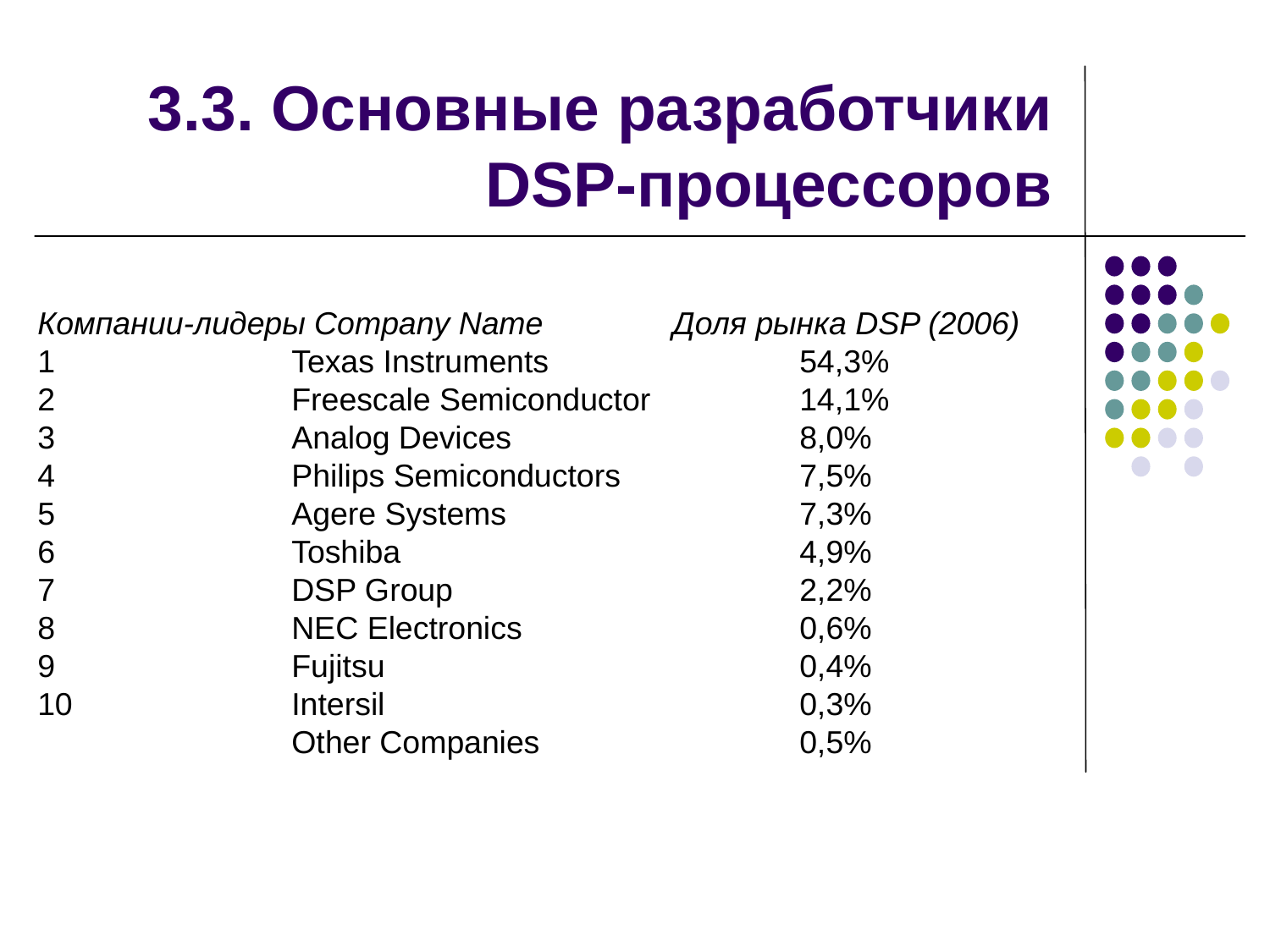

# 3.3. Основные разработчики DSP-процессоров
Компании-лидеры Company Name		Доля рынка DSP (2006)
1		Texas Instruments 		54,3%
2		Freescale Semiconductor 		14,1%
3		Analog Devices	 		8,0%
4		Philips Semiconductors 		7,5%
5		Agere Systems 			7,3%
6		Toshiba 				4,9%
7		DSP Group 			2,2%
8		NEC Electronics 			0,6%
9		Fujitsu 				0,4%
10		Intersil 				0,3%
 		Other Companies 		0,5%